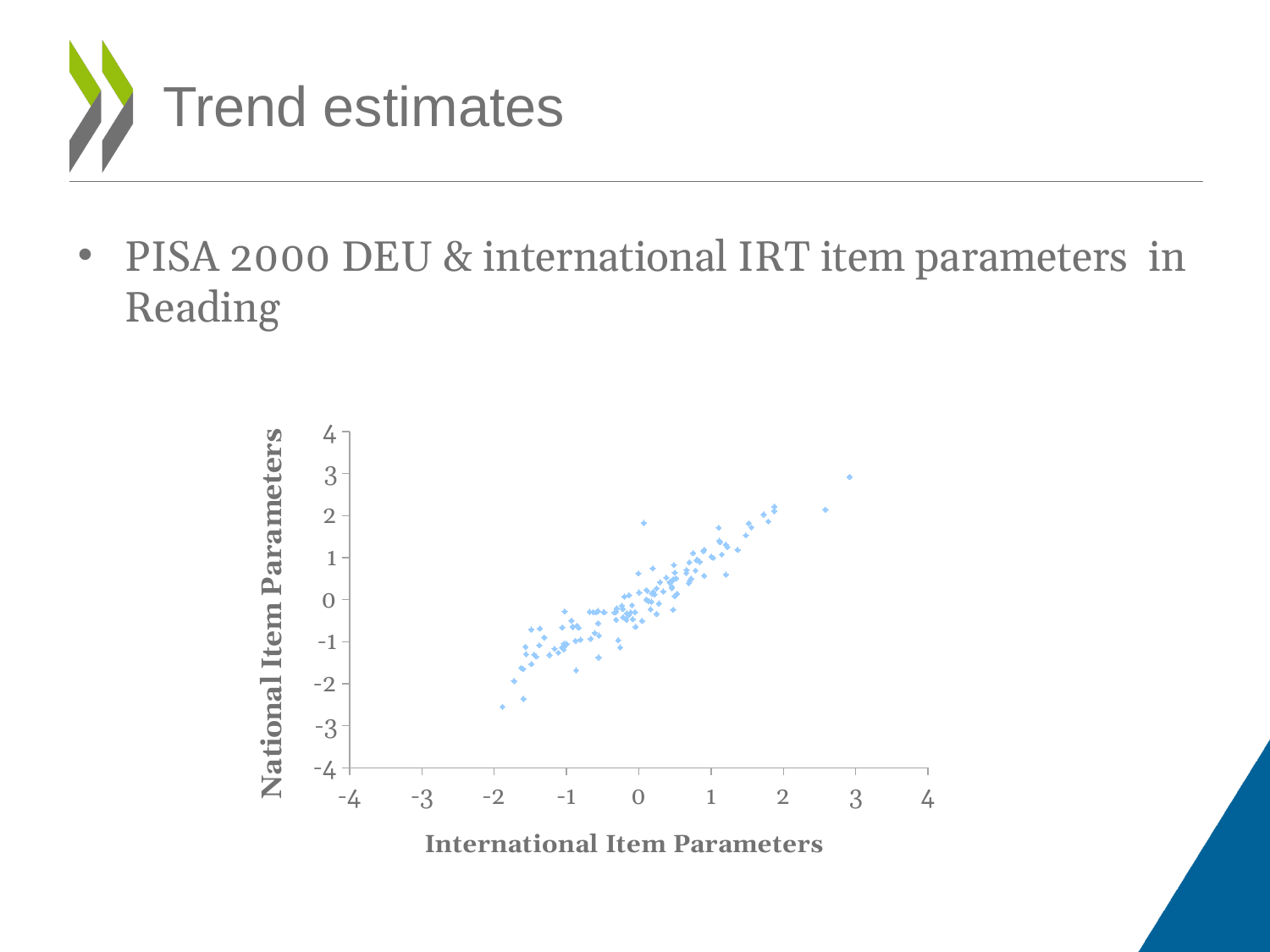

# Trend estimates
PISA 2000 DEU & international IRT item parameters  in Reading

### Chart

| Category |  |
|---|---|